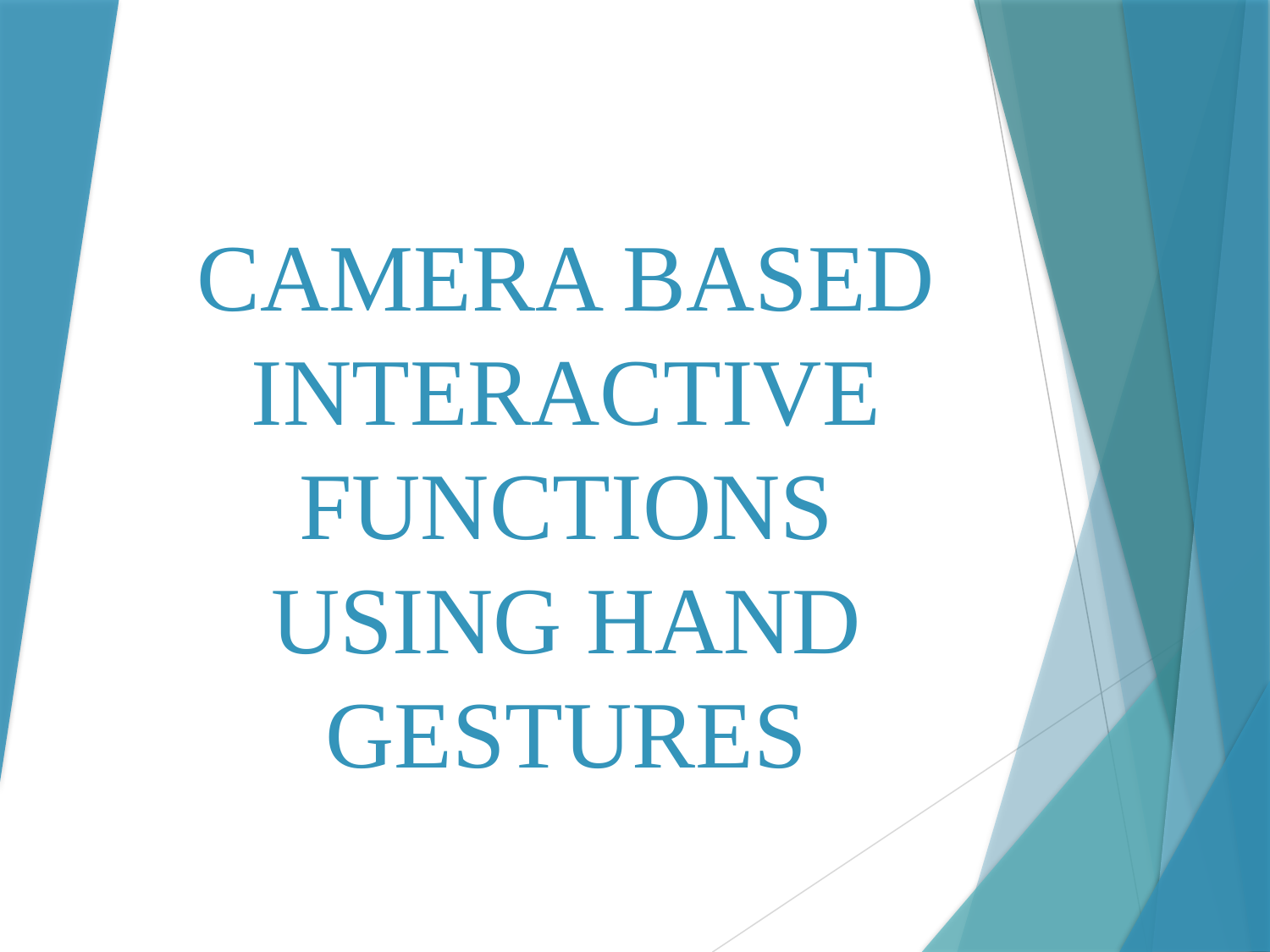

# CAMERA BASED INTERACTIVE FUNCTIONS USING HAND GESTURES